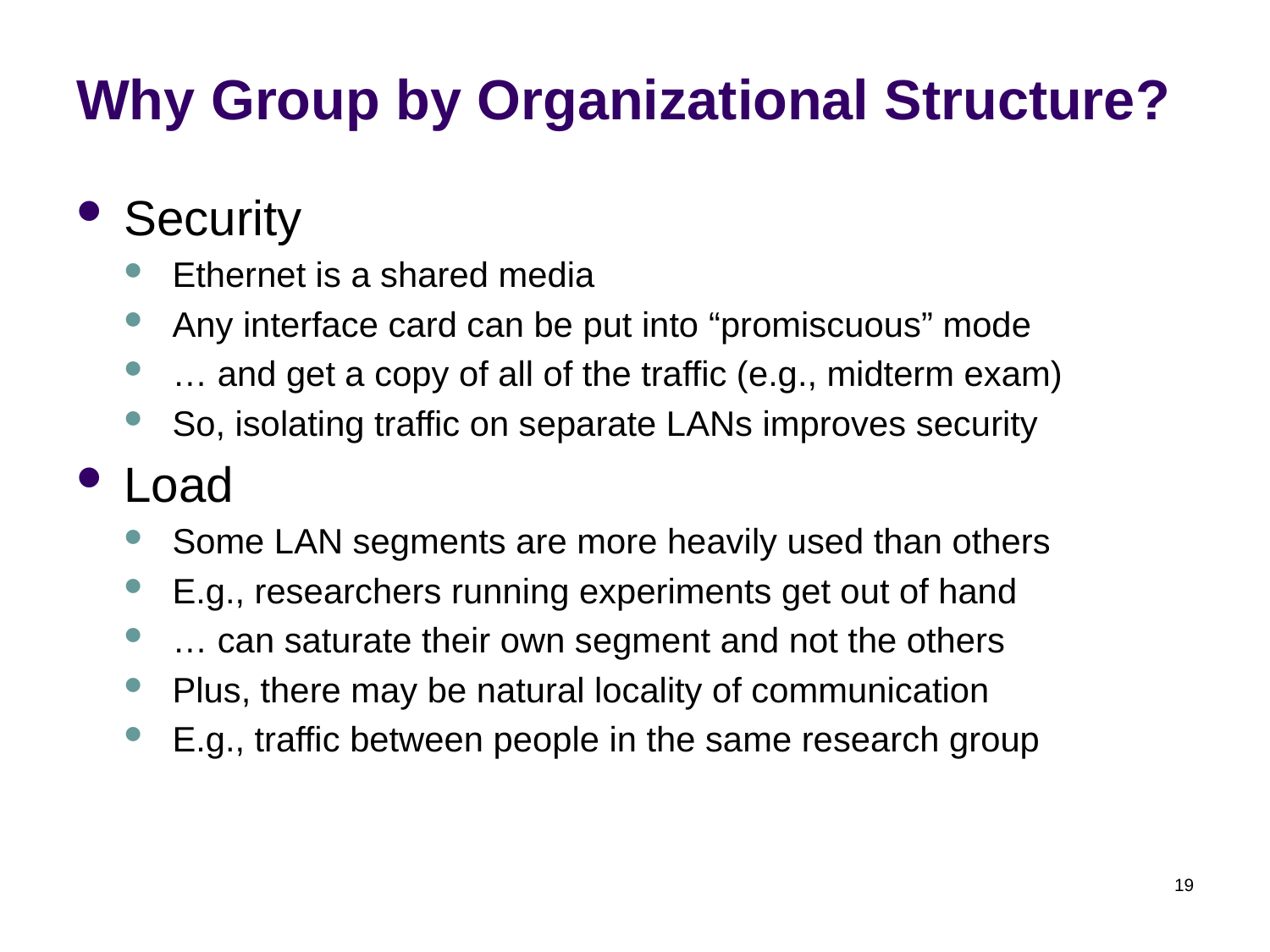

# Why Group by Organizational Structure?
Security
Ethernet is a shared media
Any interface card can be put into “promiscuous” mode
… and get a copy of all of the traffic (e.g., midterm exam)
So, isolating traffic on separate LANs improves security
Load
Some LAN segments are more heavily used than others
E.g., researchers running experiments get out of hand
… can saturate their own segment and not the others
Plus, there may be natural locality of communication
E.g., traffic between people in the same research group

19